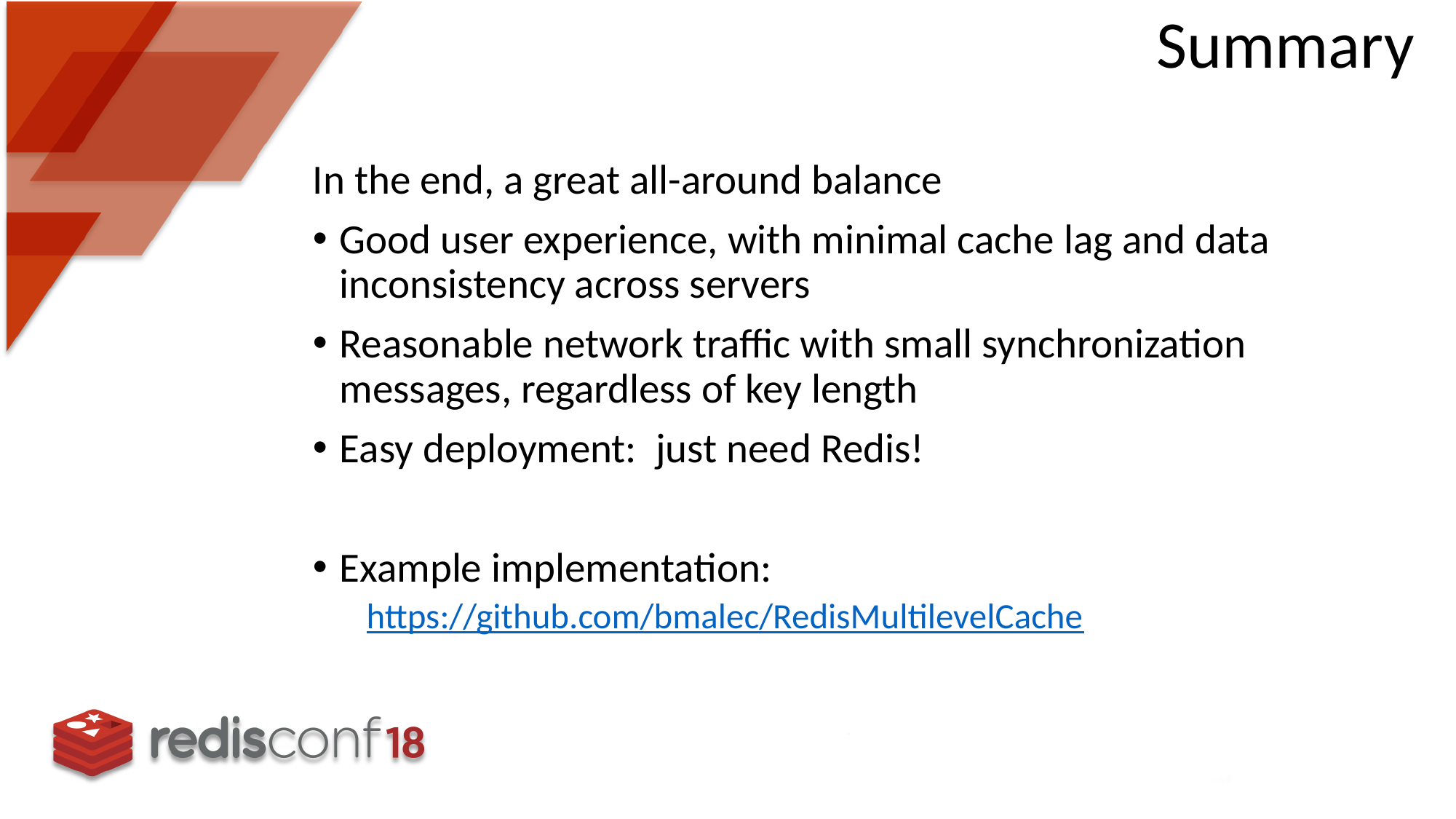

Summary
In the end, a great all-around balance
Good user experience, with minimal cache lag and data inconsistency across servers
Reasonable network traffic with small synchronization messages, regardless of key length
Easy deployment:  just need Redis!

Example implementation:
https://github.com/bmalec/RedisMultilevelCache